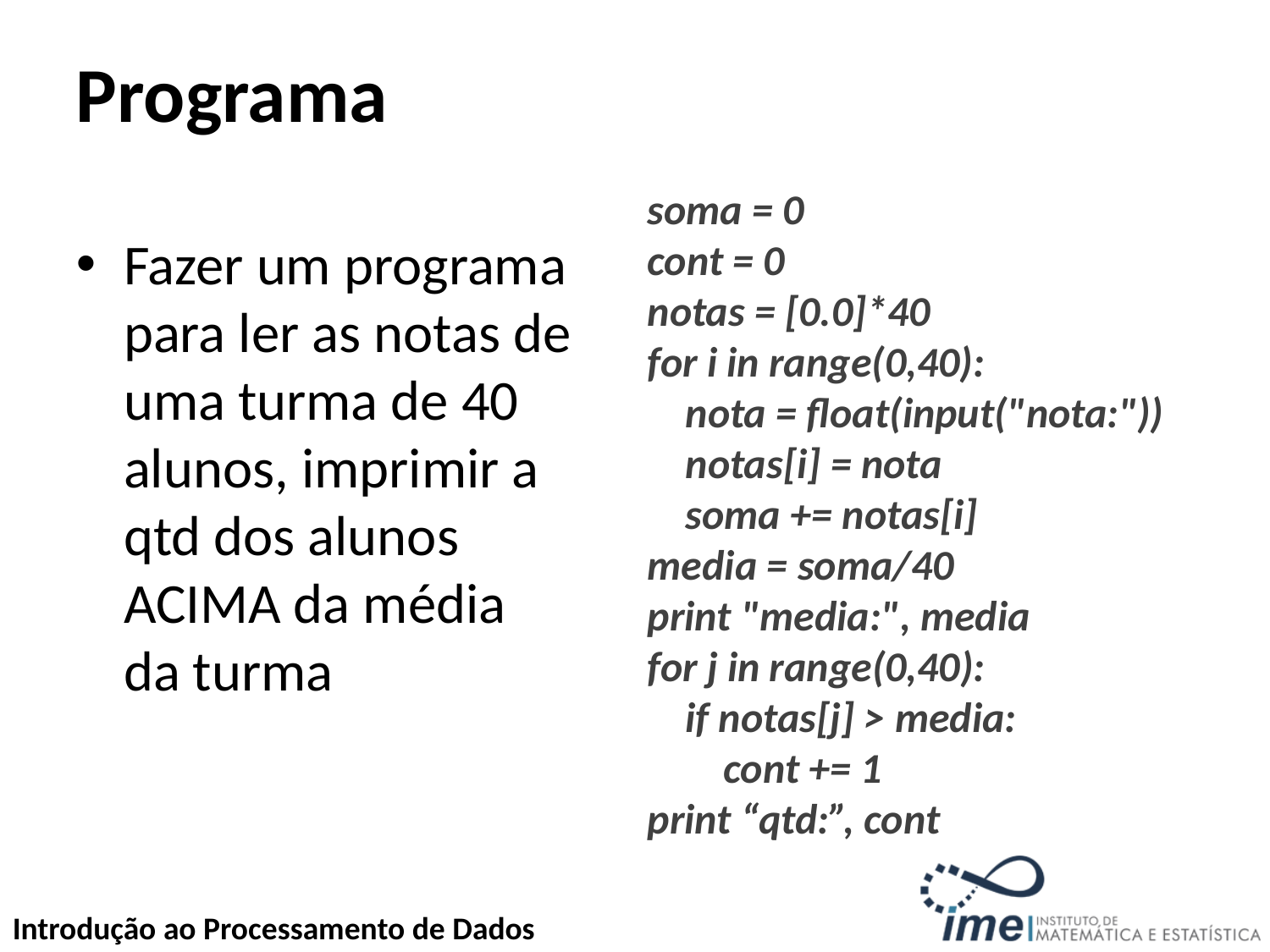

# Programa
soma = 0
cont = 0
notas = [0.0]*40
for i in range(0,40):
    nota = float(input("nota:"))
    notas[i] = nota
    soma += notas[i]
media = soma/40
print "media:", media
for j in range(0,40):
    if notas[j] > media:
        cont += 1
print “qtd:”, cont
Fazer um programa para ler as notas de uma turma de 40 alunos, imprimir a qtd dos alunos ACIMA da média da turma